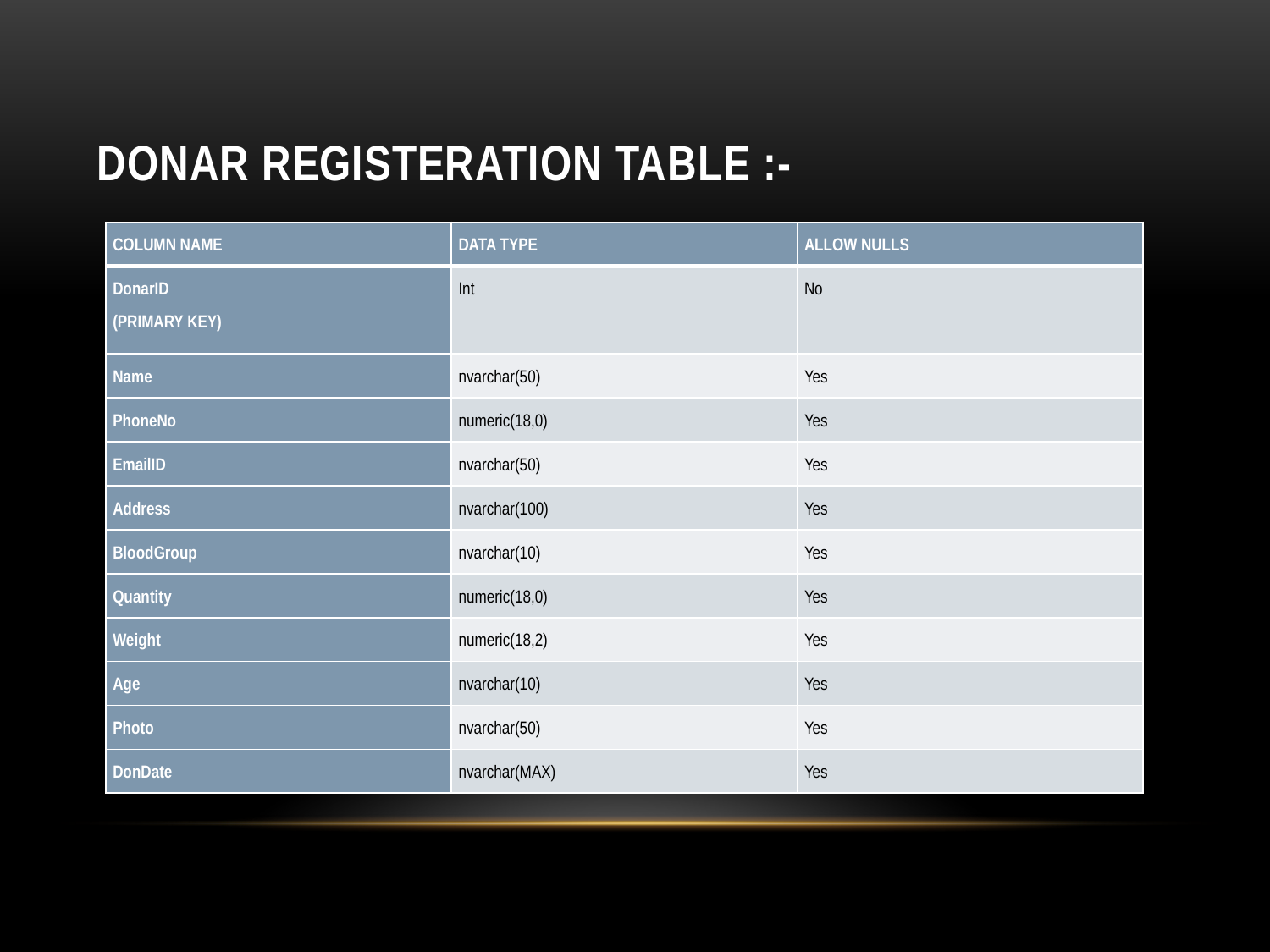

# DONAR REGISTERATION TABLE :-
| COLUMN NAME | DATA TYPE | ALLOW NULLS |
| --- | --- | --- |
| DonarID (PRIMARY KEY) | Int | No |
| Name | nvarchar(50) | Yes |
| PhoneNo | numeric(18,0) | Yes |
| EmailID | nvarchar(50) | Yes |
| Address | nvarchar(100) | Yes |
| BloodGroup | nvarchar(10) | Yes |
| Quantity | numeric(18,0) | Yes |
| Weight | numeric(18,2) | Yes |
| Age | nvarchar(10) | Yes |
| Photo | nvarchar(50) | Yes |
| DonDate | nvarchar(MAX) | Yes |